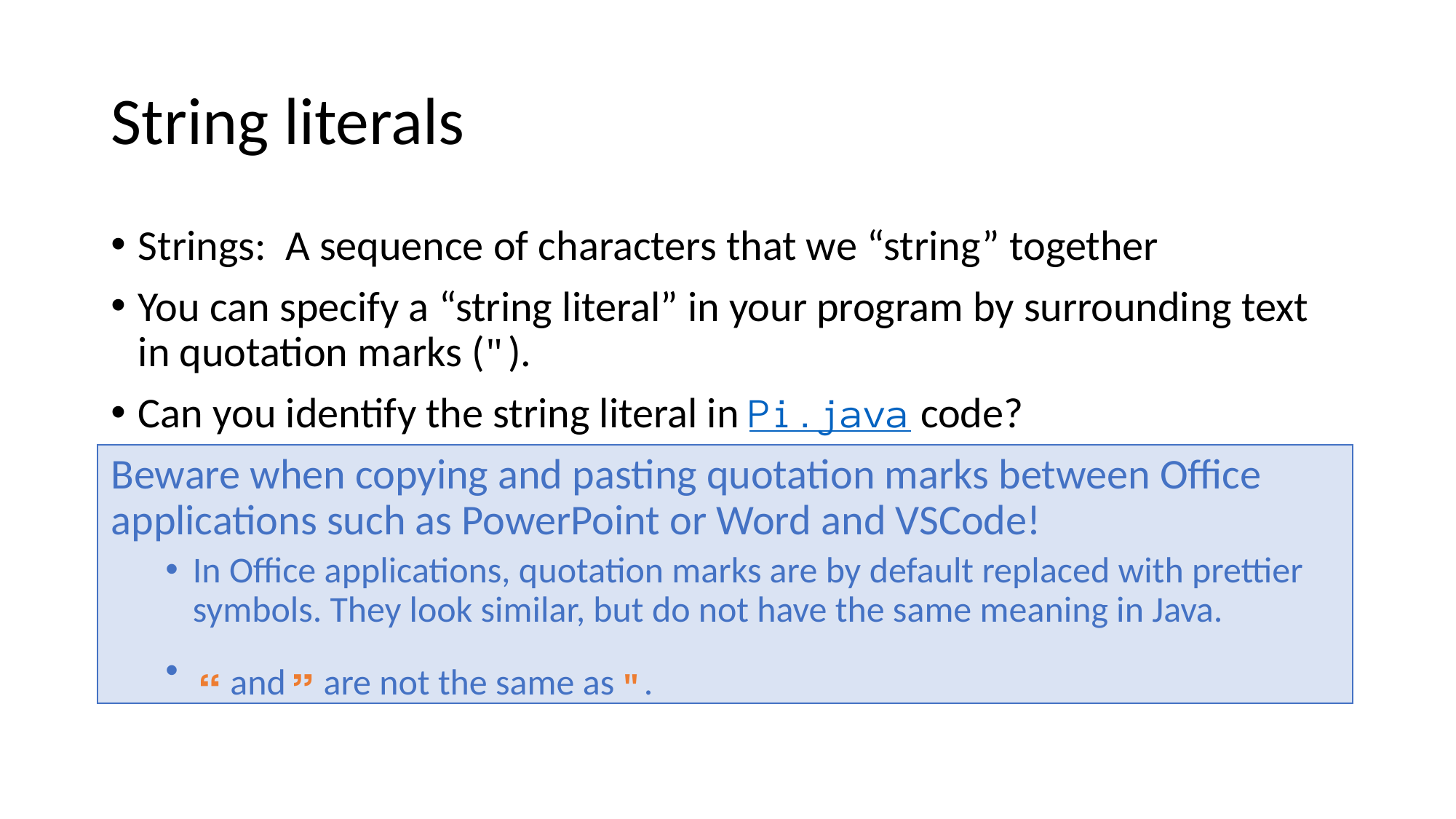

# String literals
Strings:  A sequence of characters that we “string” together
You can specify a “string literal” in your program by surrounding text in quotation marks (").
Can you identify the string literal in Pi.java code?
Beware when copying and pasting quotation marks between Office applications such as PowerPoint or Word and VSCode!
In Office applications, quotation marks are by default replaced with prettier symbols. They look similar, but do not have the same meaning in Java.
 “ and ” are not the same as ".